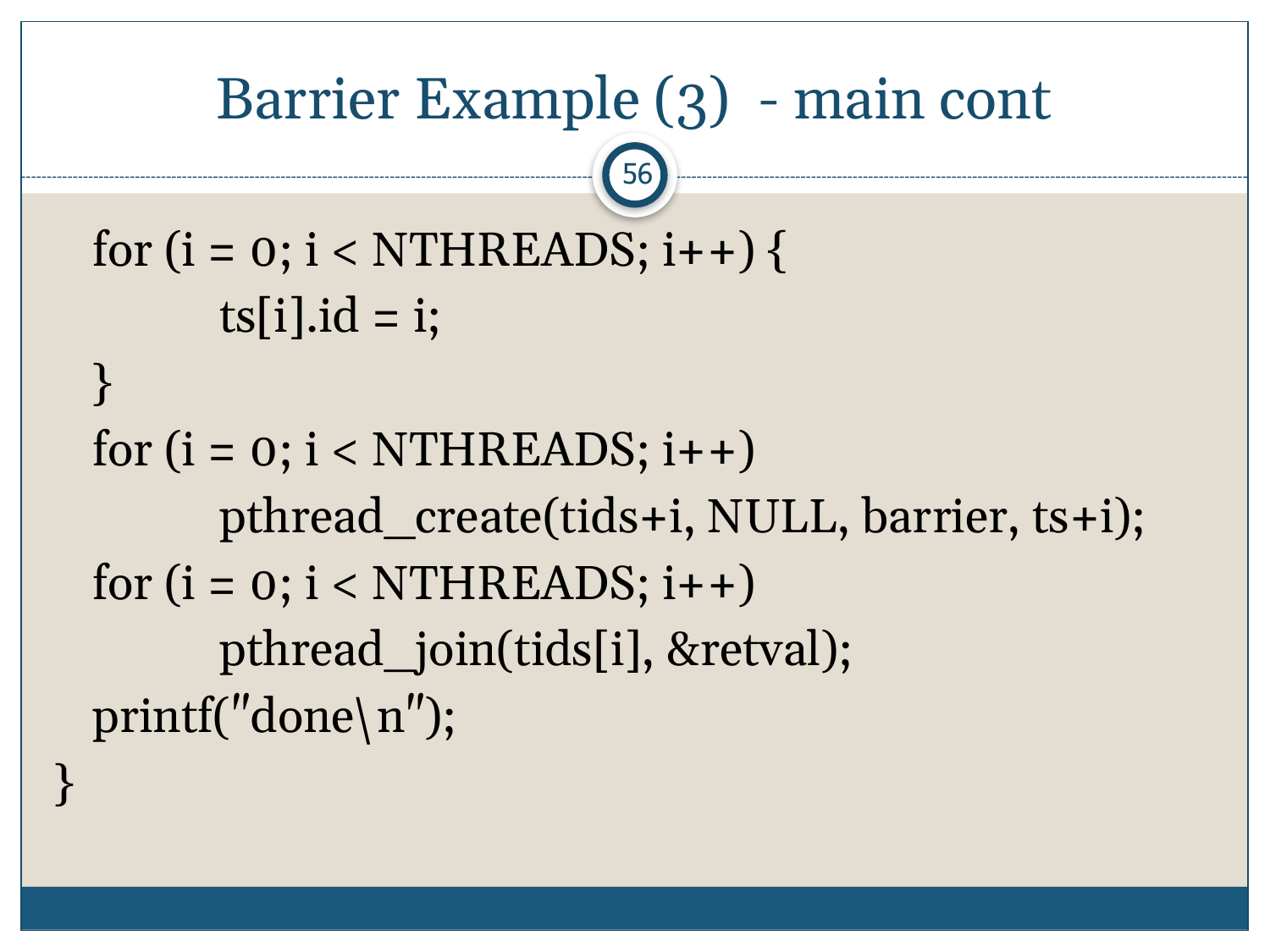

# Barrier Example (3)  - main cont
56
	for (i = 0; i < NTHREADS; i++) {
		ts[i].id = i;
	}
	for (i = 0; i < NTHREADS; i++)
		pthread_create(tids+i, NULL, barrier, ts+i);
	for (i = 0; i < NTHREADS; i++)
		pthread_join(tids[i], &retval);
	printf("done\n");
}